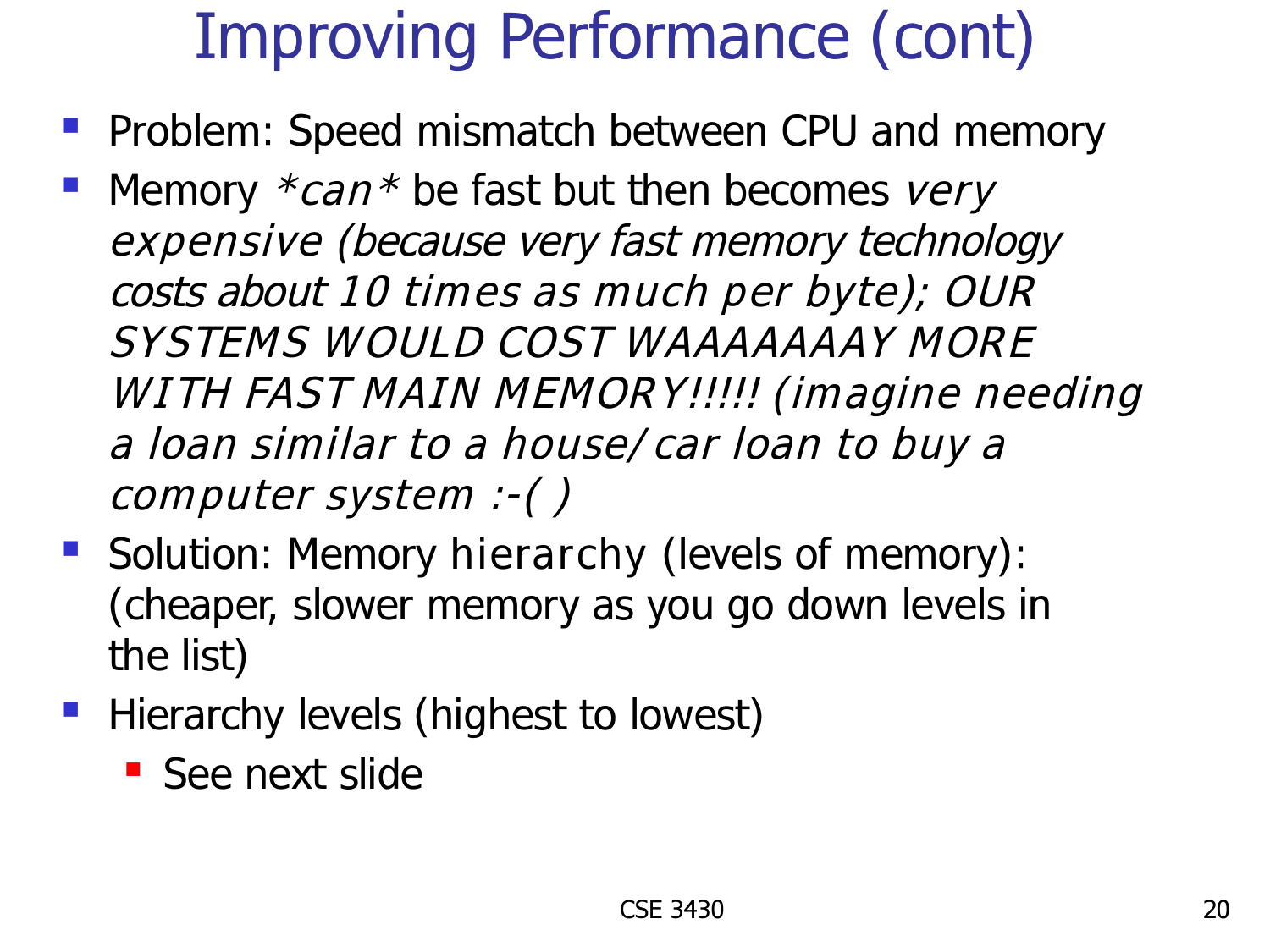

# Improving Performance (cont)
Problem: Speed mismatch between CPU and memory
Memory *can* be fast but then becomes very expensive (because very fast memory technology costs about 10 times as much per byte); OUR SYSTEMS WOULD COST WAAAAAAAY MORE WITH FAST MAIN MEMORY!!!!! (imagine needing a loan similar to a house/car loan to buy a computer system :-( )
Solution: Memory hierarchy (levels of memory):
(cheaper, slower memory as you go down levels in the list)
Hierarchy levels (highest to lowest)
See next slide
CSE 3430
20